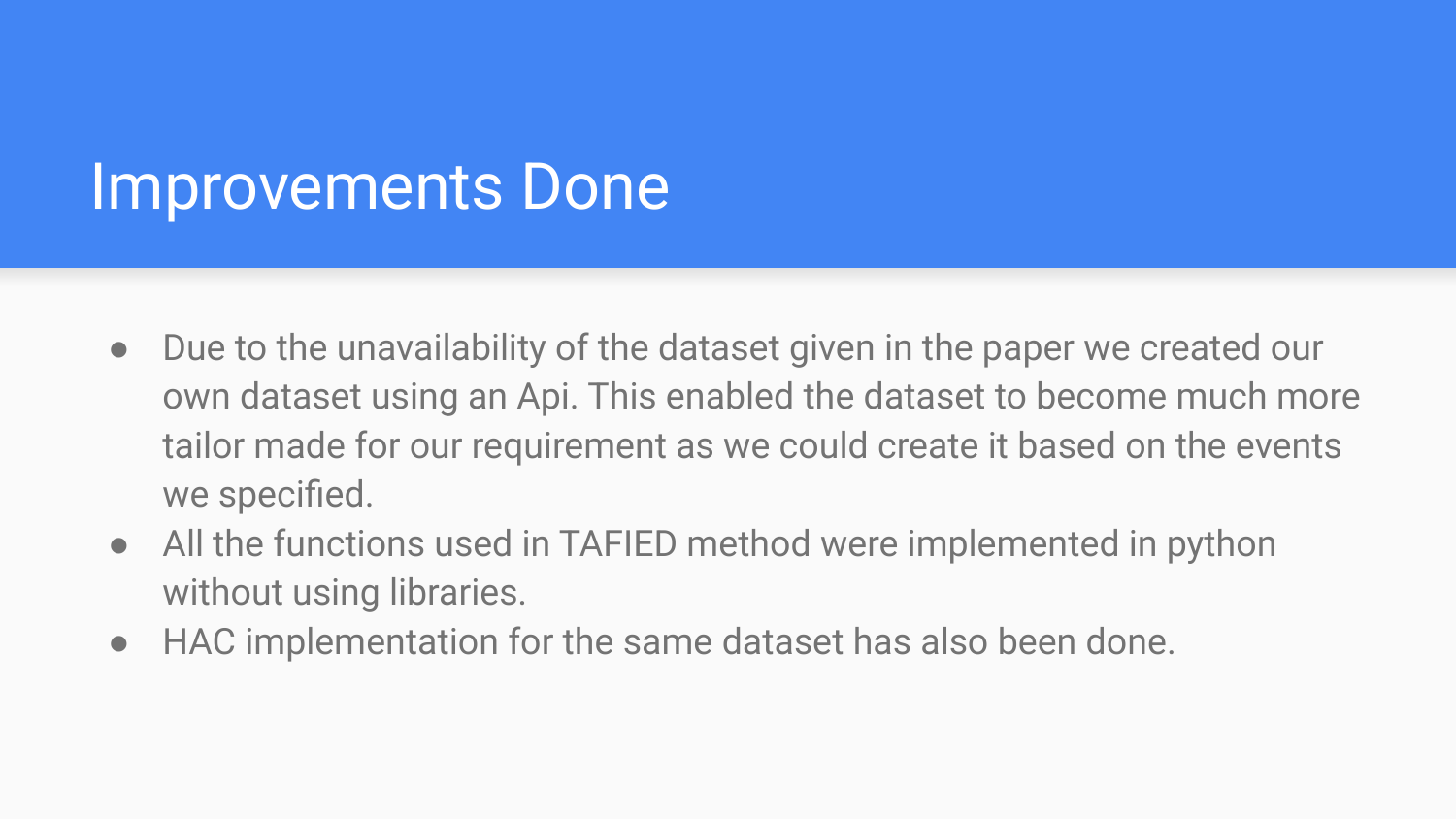

# Improvements Done
Due to the unavailability of the dataset given in the paper we created our own dataset using an Api. This enabled the dataset to become much more tailor made for our requirement as we could create it based on the events we specified.
All the functions used in TAFIED method were implemented in python without using libraries.
HAC implementation for the same dataset has also been done.